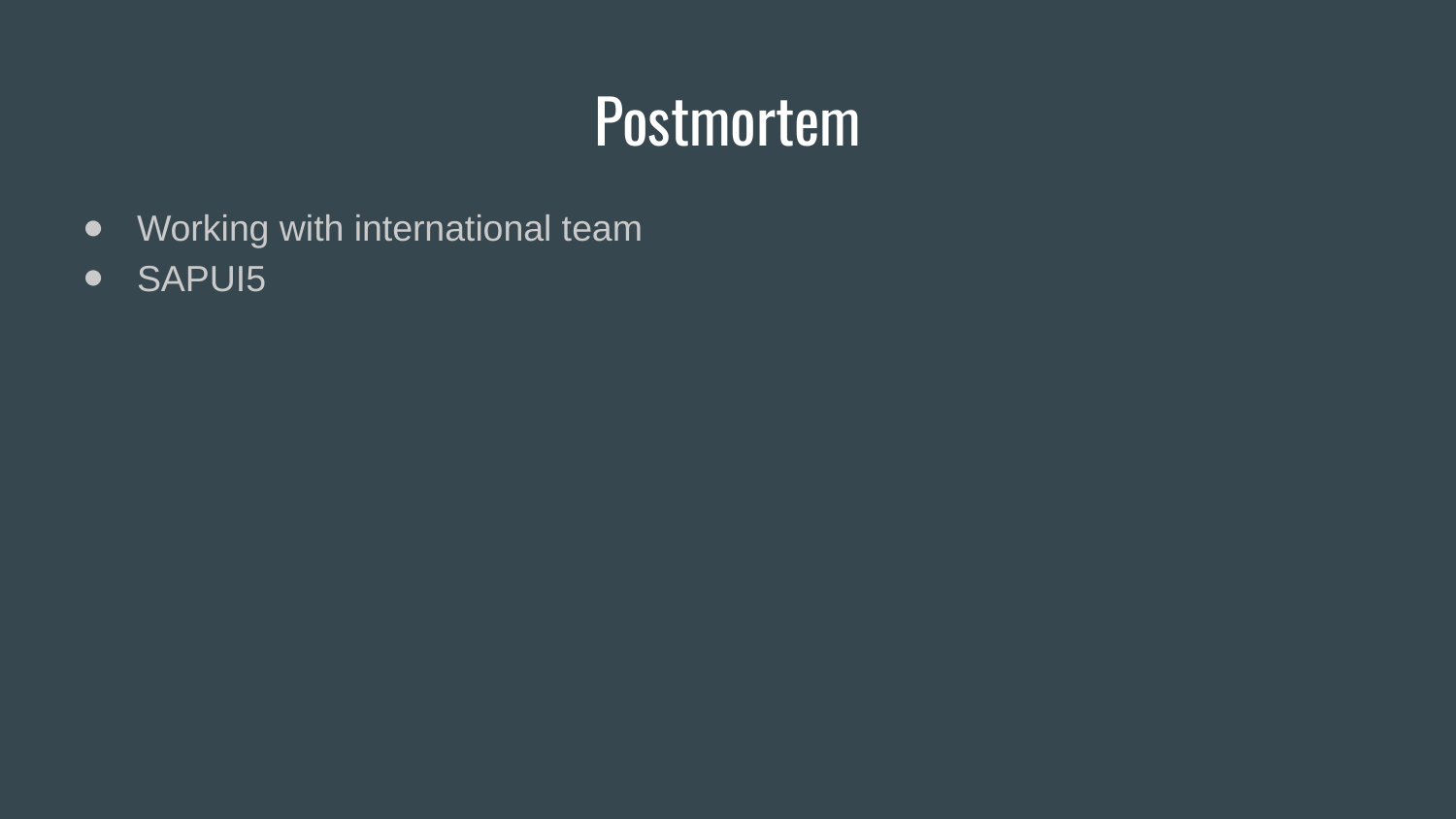

# Postmortem
Working with international team
SAPUI5